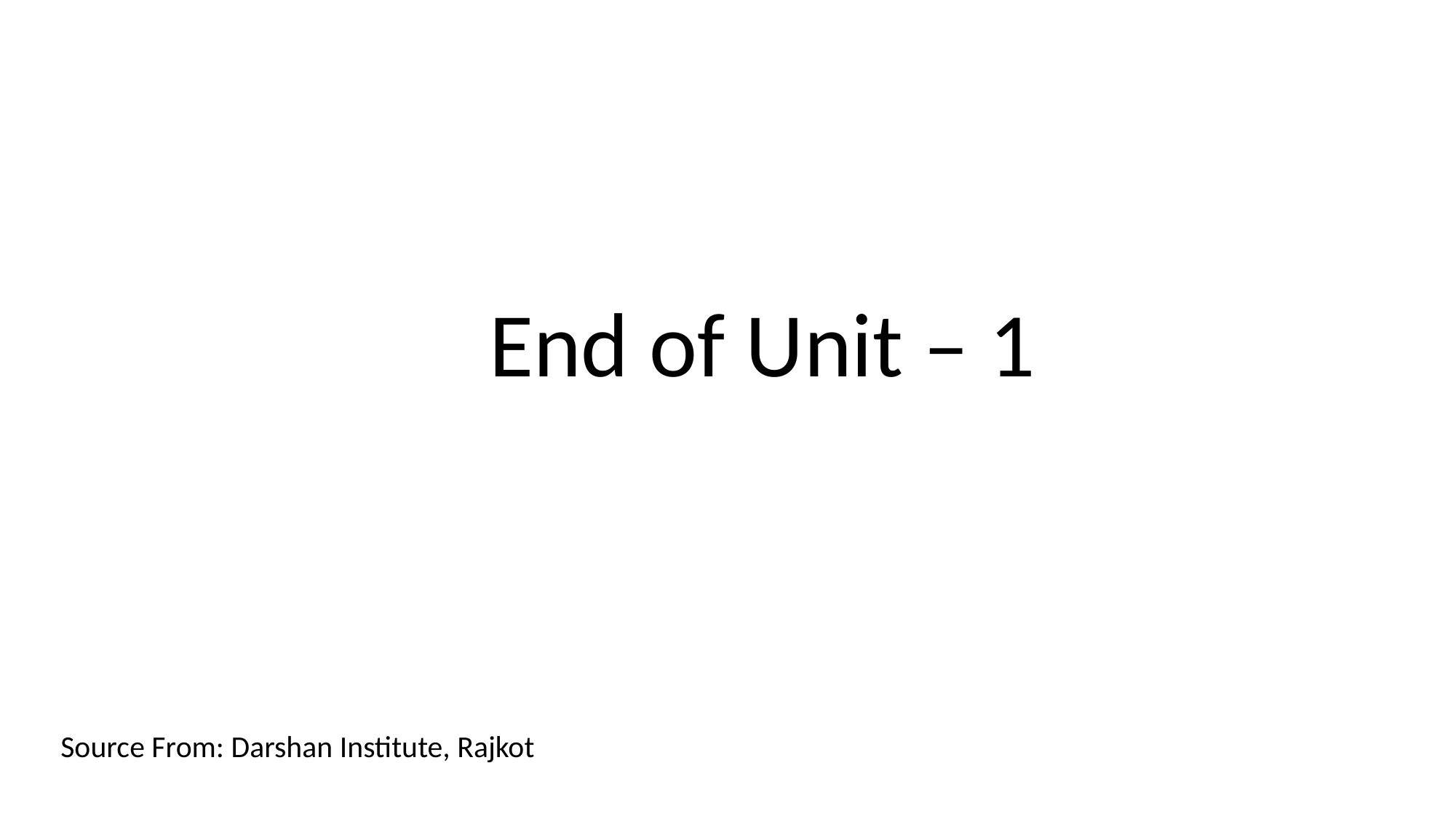

End of Unit – 1

Source From: Darshan Institute, Rajkot